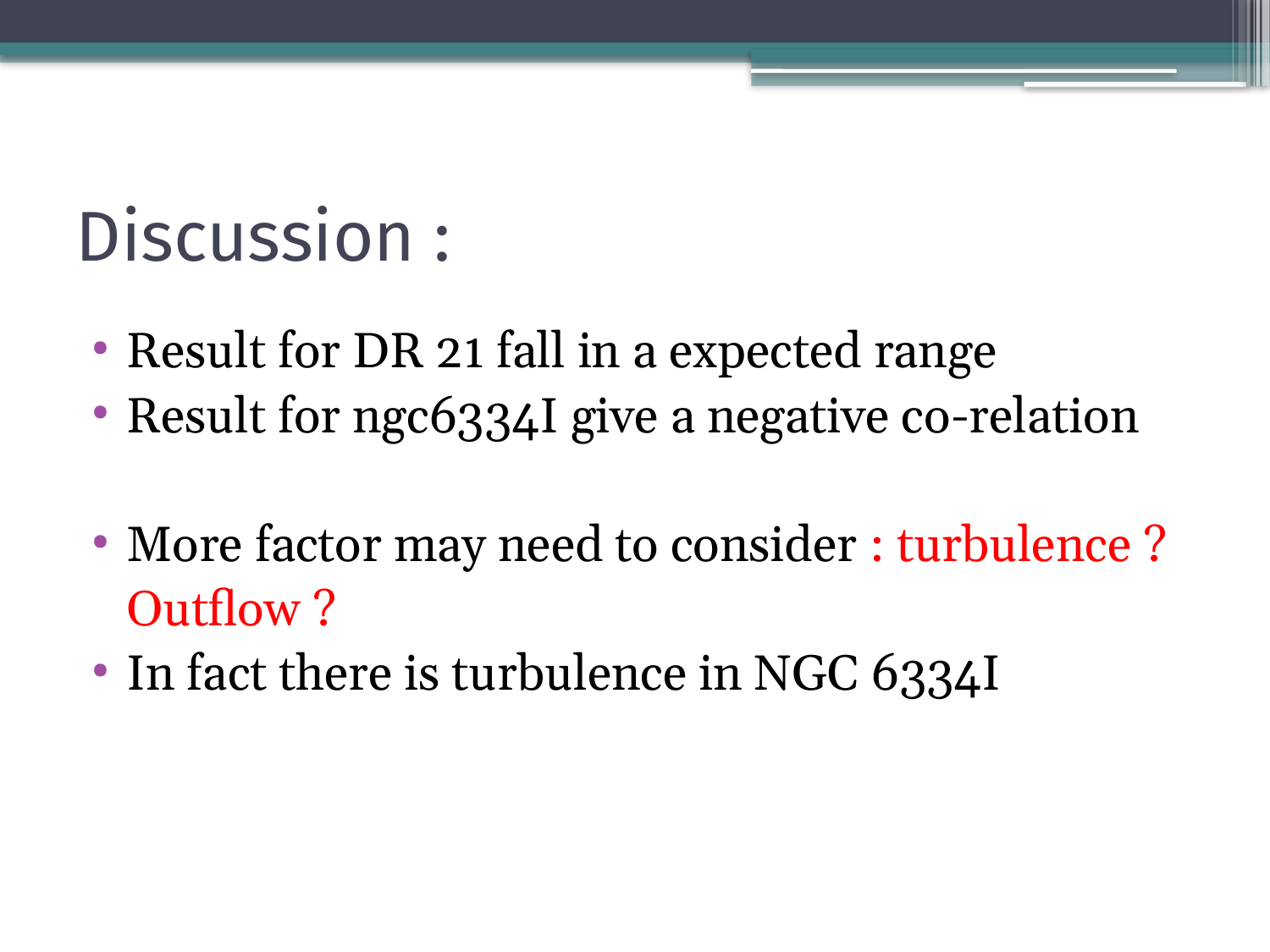

# Discussion :
Result for DR 21 fall in a expected range
Result for ngc6334I give a negative co-relation

More factor may need to consider : turbulence ?
   Outflow ?
In fact there is turbulence in NGC 6334I